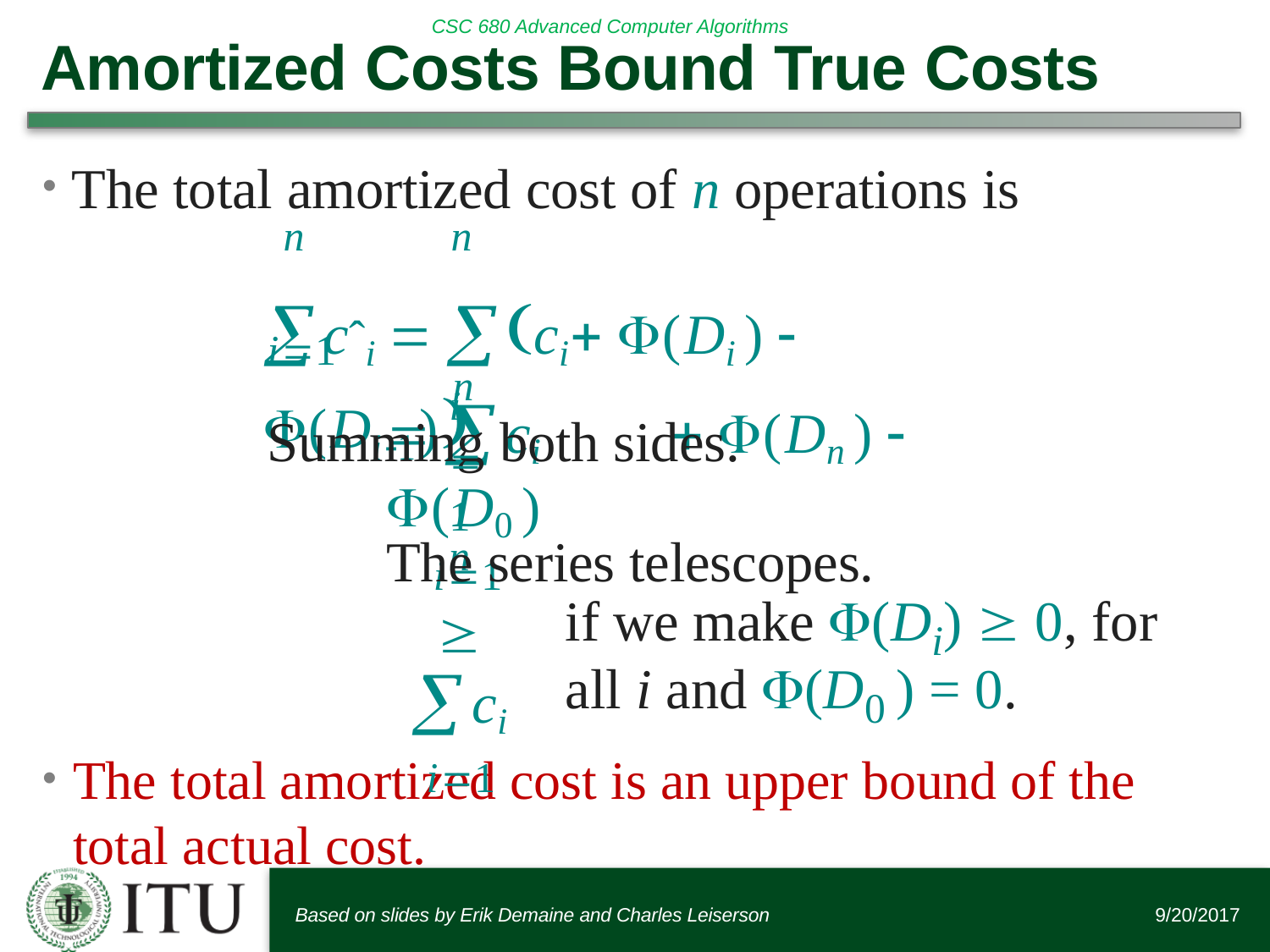

# Amortized Costs Bound True Costs

The total amortized cost is an upper bound of the total actual cost.
The total amortized cost of n operations is
n	n
∑cˆi	= ∑(ci	+ Φ(Di ) − Φ(Di−1))
i=1	i=1
n

Summing both sides.
= ∑ci	+ Φ(Dn ) − Φ(D0 )
i=1
The series telescopes.
n
≥ ∑ci
i=1
if we make Φ(Di) ≥ 0, for all i and Φ(D0 ) = 0.
Based on slides by Erik Demaine and Charles Leiserson
9/20/2017